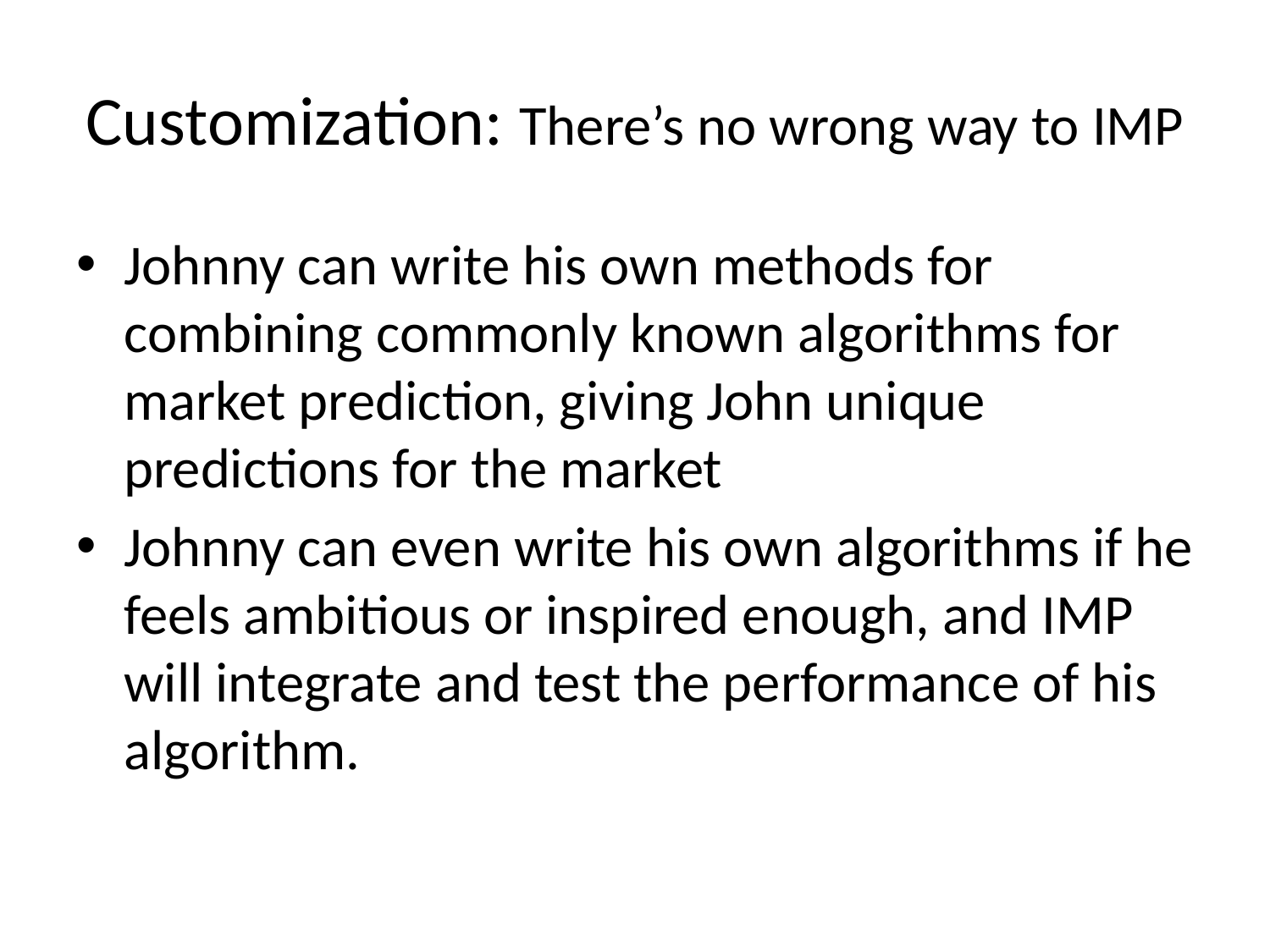

# Customization: There’s no wrong way to IMP
Johnny can write his own methods for combining commonly known algorithms for market prediction, giving John unique predictions for the market
Johnny can even write his own algorithms if he feels ambitious or inspired enough, and IMP will integrate and test the performance of his algorithm.